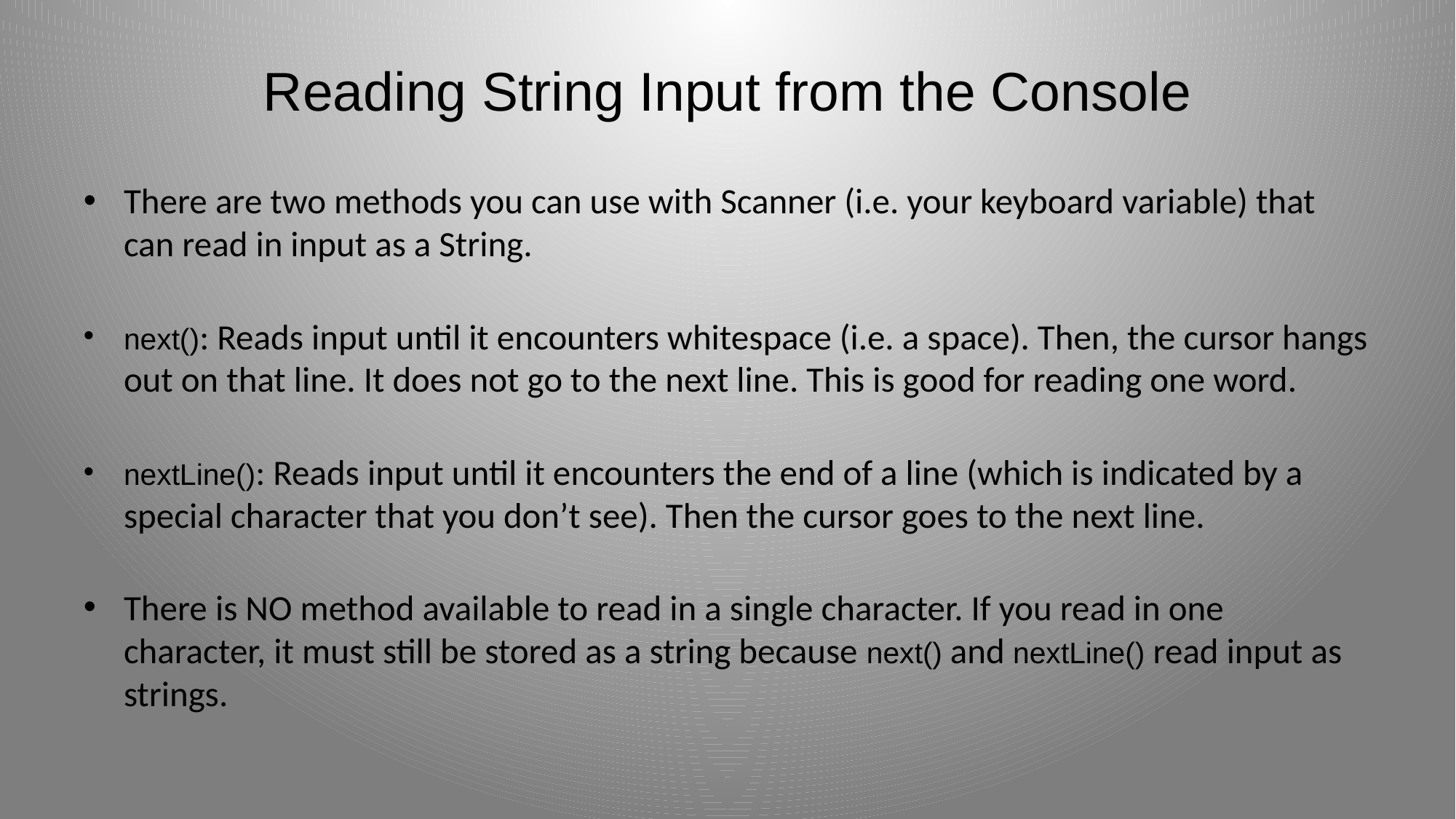

# Reading String Input from the Console
There are two methods you can use with Scanner (i.e. your keyboard variable) that can read in input as a String.
next(): Reads input until it encounters whitespace (i.e. a space). Then, the cursor hangs out on that line. It does not go to the next line. This is good for reading one word.
nextLine(): Reads input until it encounters the end of a line (which is indicated by a special character that you don’t see). Then the cursor goes to the next line.
There is NO method available to read in a single character. If you read in one character, it must still be stored as a string because next() and nextLine() read input as strings.